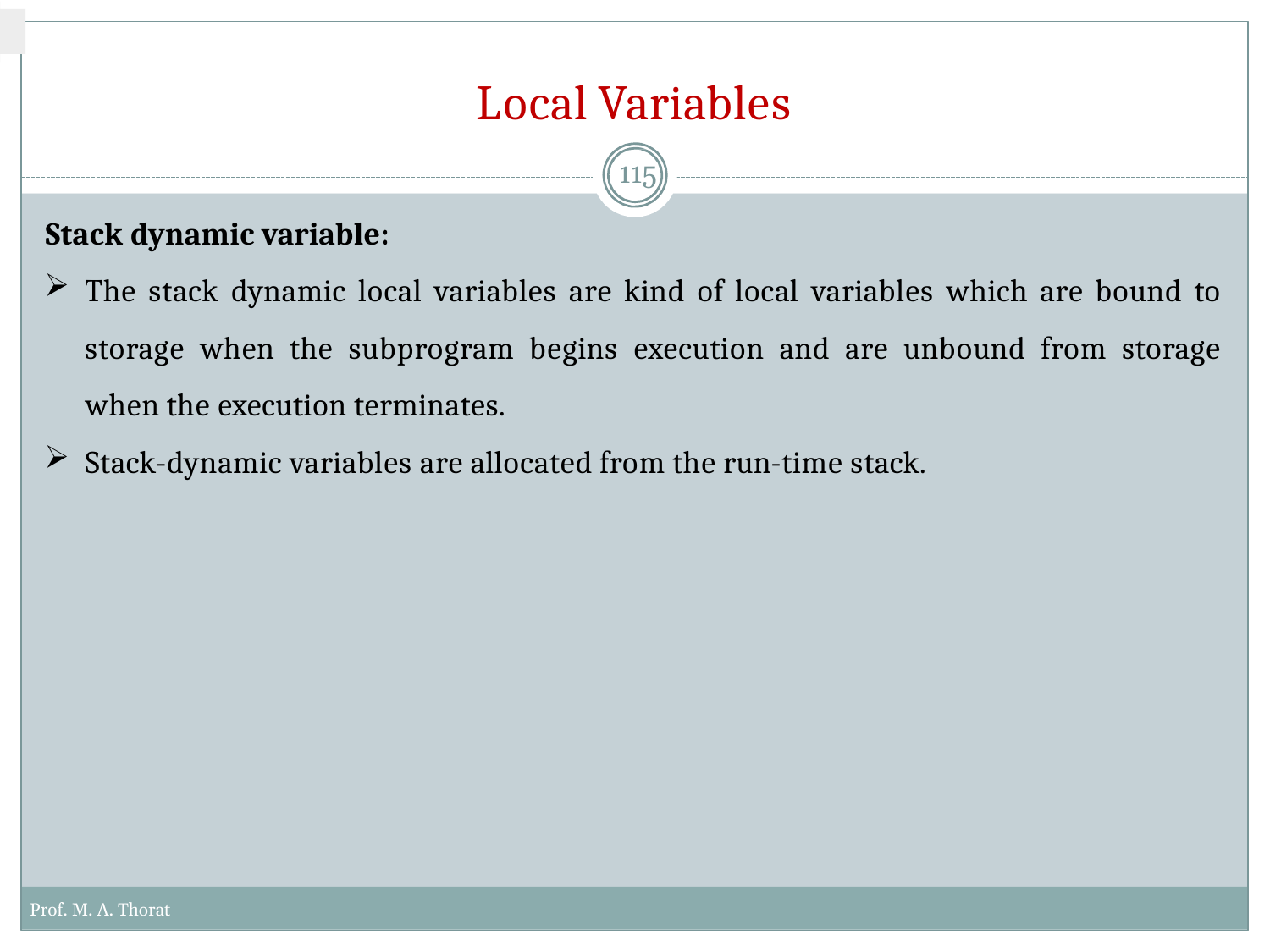

# Local Variables
115
Stack dynamic variable:
The stack dynamic local variables are kind of local variables which are bound to storage when the subprogram begins execution and are unbound from storage when the execution terminates.
Stack-dynamic variables are allocated from the run-time stack.
Prof. M. A. Thorat